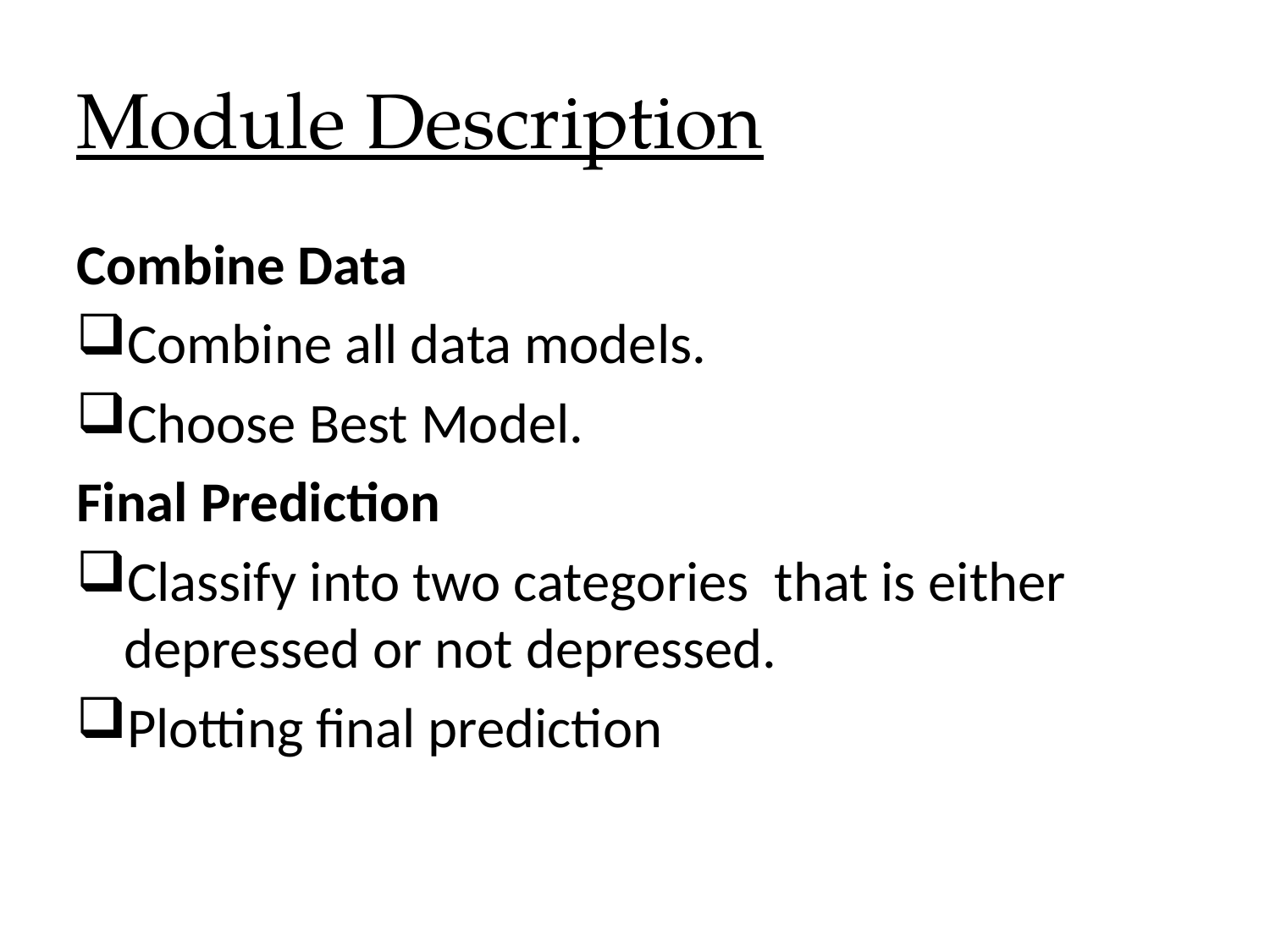

# Module Description
Combine Data
Combine all data models.
Choose Best Model.
Final Prediction
Classify into two categories  that is either depressed or not depressed.
Plotting final prediction